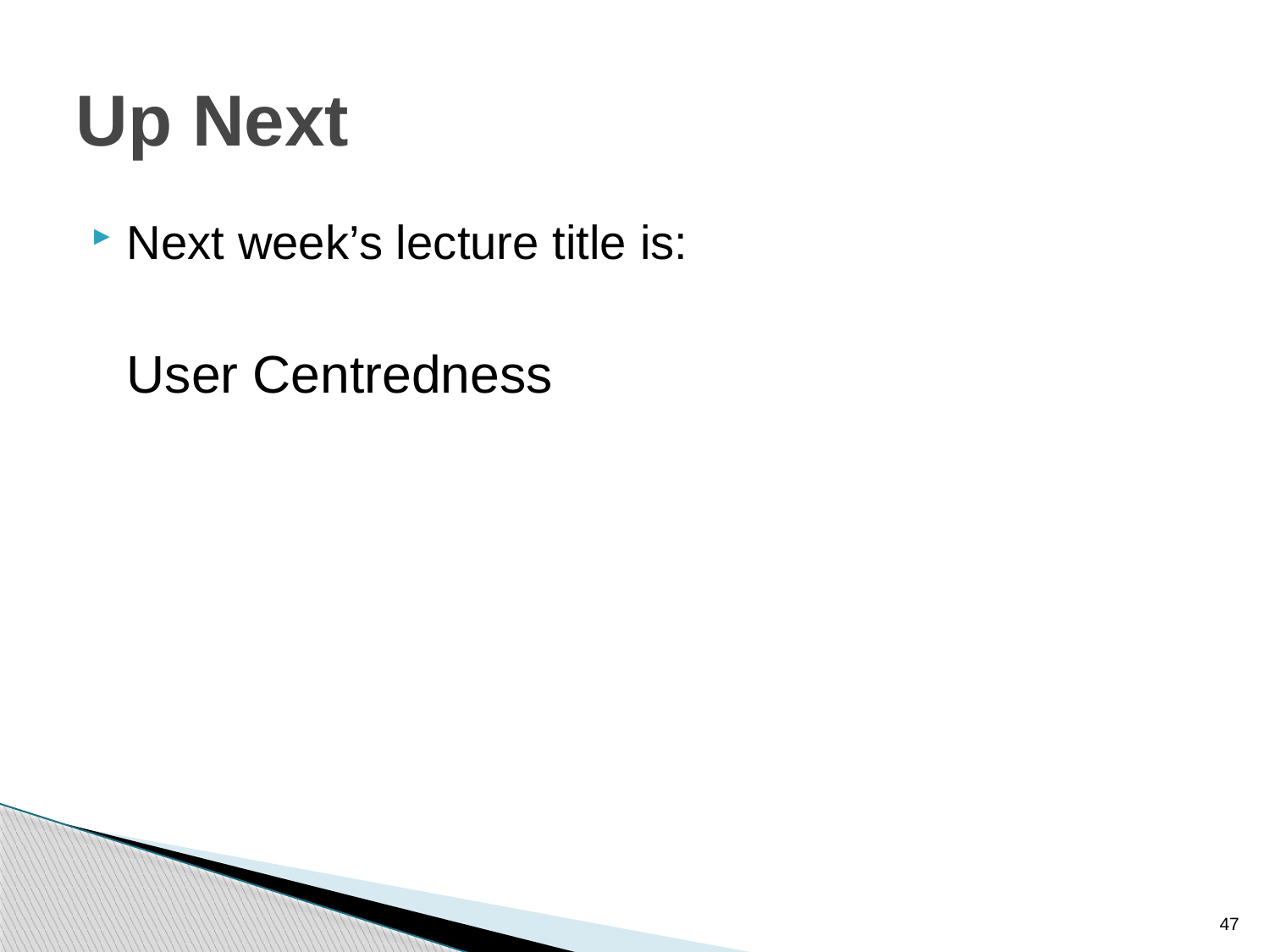

# Up Next
Next week’s lecture title is:

	User Centredness
47